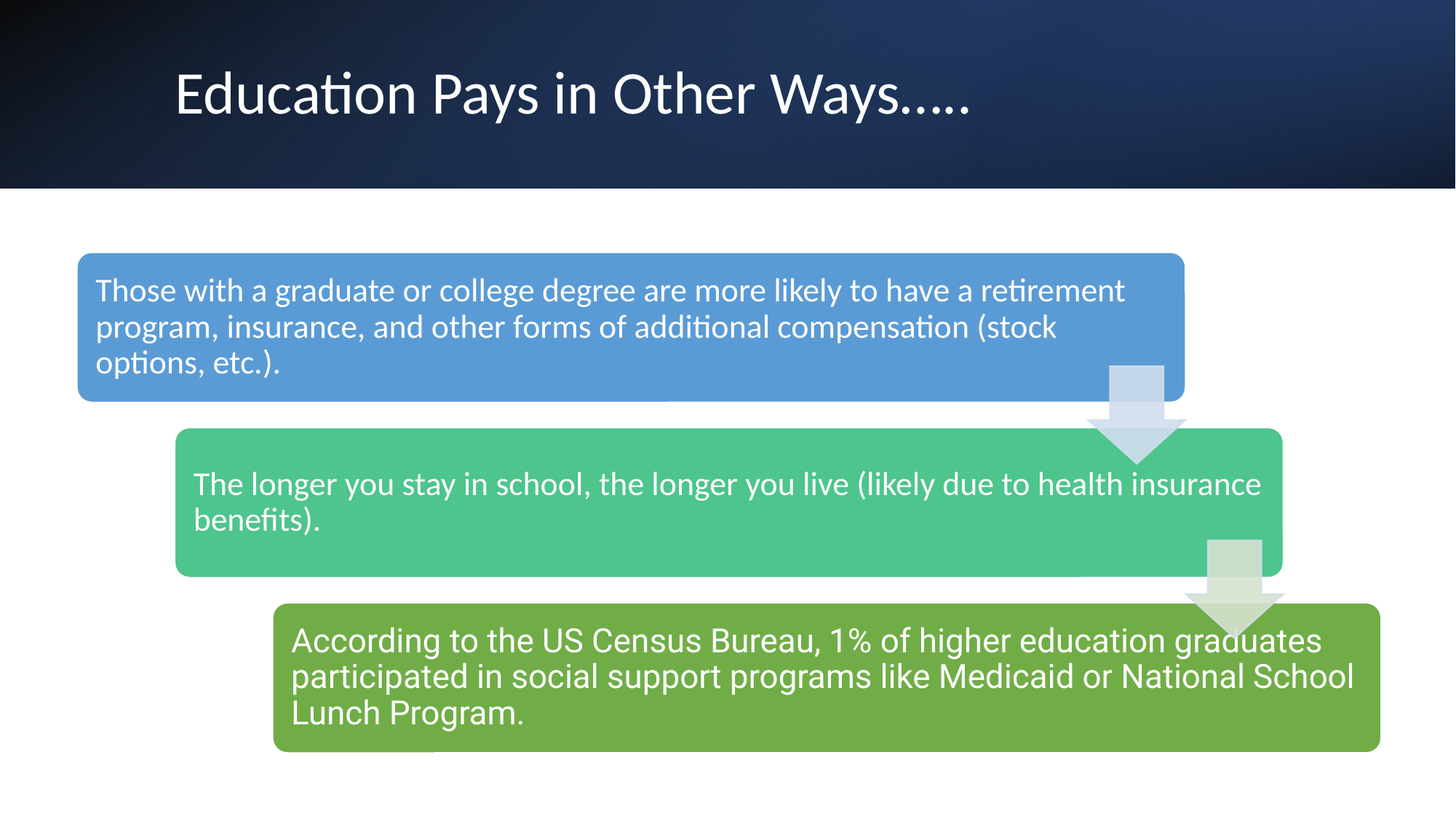

# Education Pays in Other Ways…..
Those with a graduate or college degree are more likely to have a retirement program, insurance, and other forms of additional compensation (stock options, etc.).
The longer you stay in school, the longer you live (likely due to health insurance benefits).
According to the US Census Bureau, 1% of higher education graduates participated in social support programs like Medicaid or National School Lunch Program.